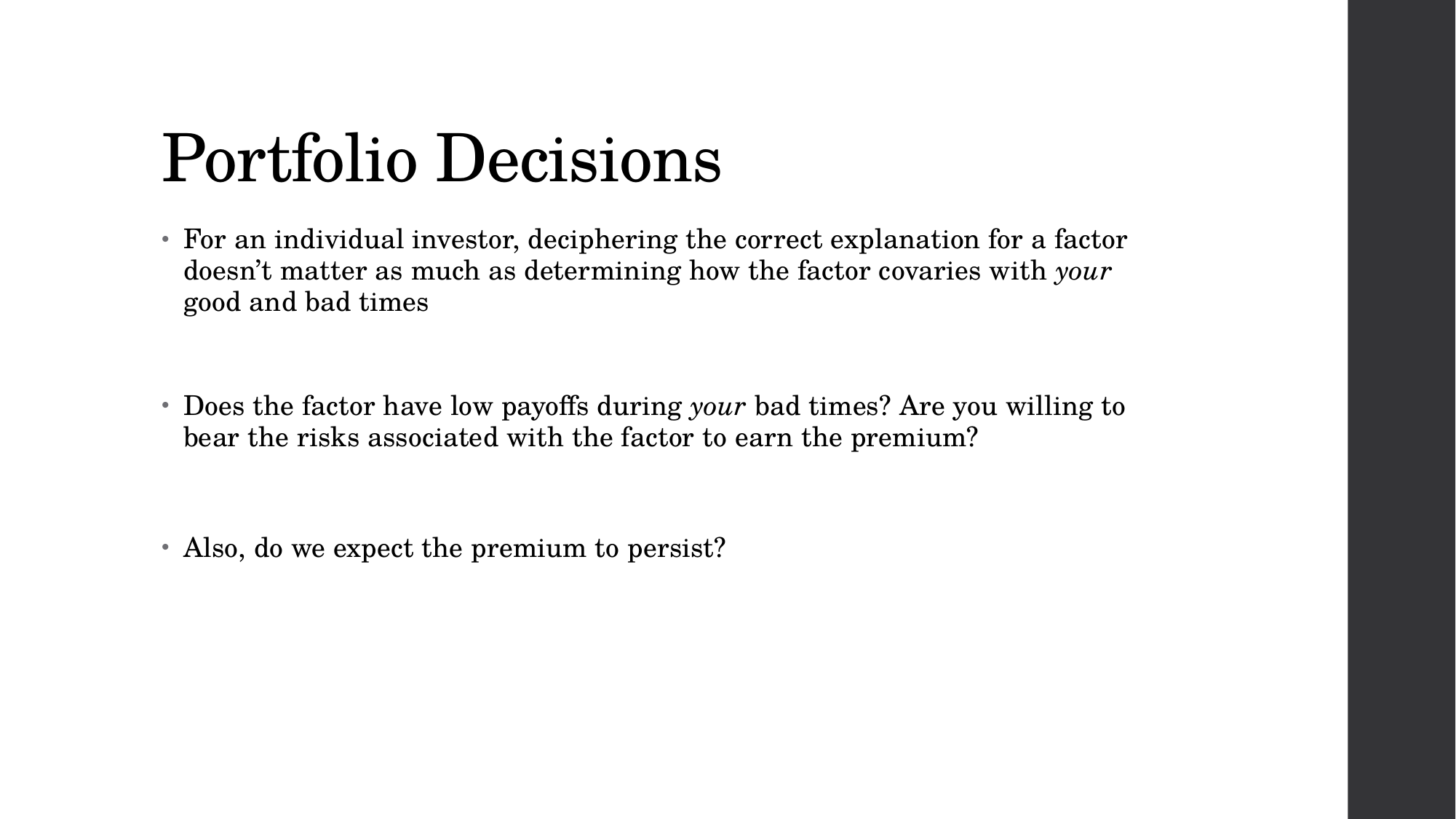

# Portfolio Decisions
For an individual investor, deciphering the correct explanation for a factor doesn’t matter as much as determining how the factor covaries with your good and bad times

Does the factor have low payoffs during your bad times? Are you willing to bear the risks associated with the factor to earn the premium?

Also, do we expect the premium to persist?